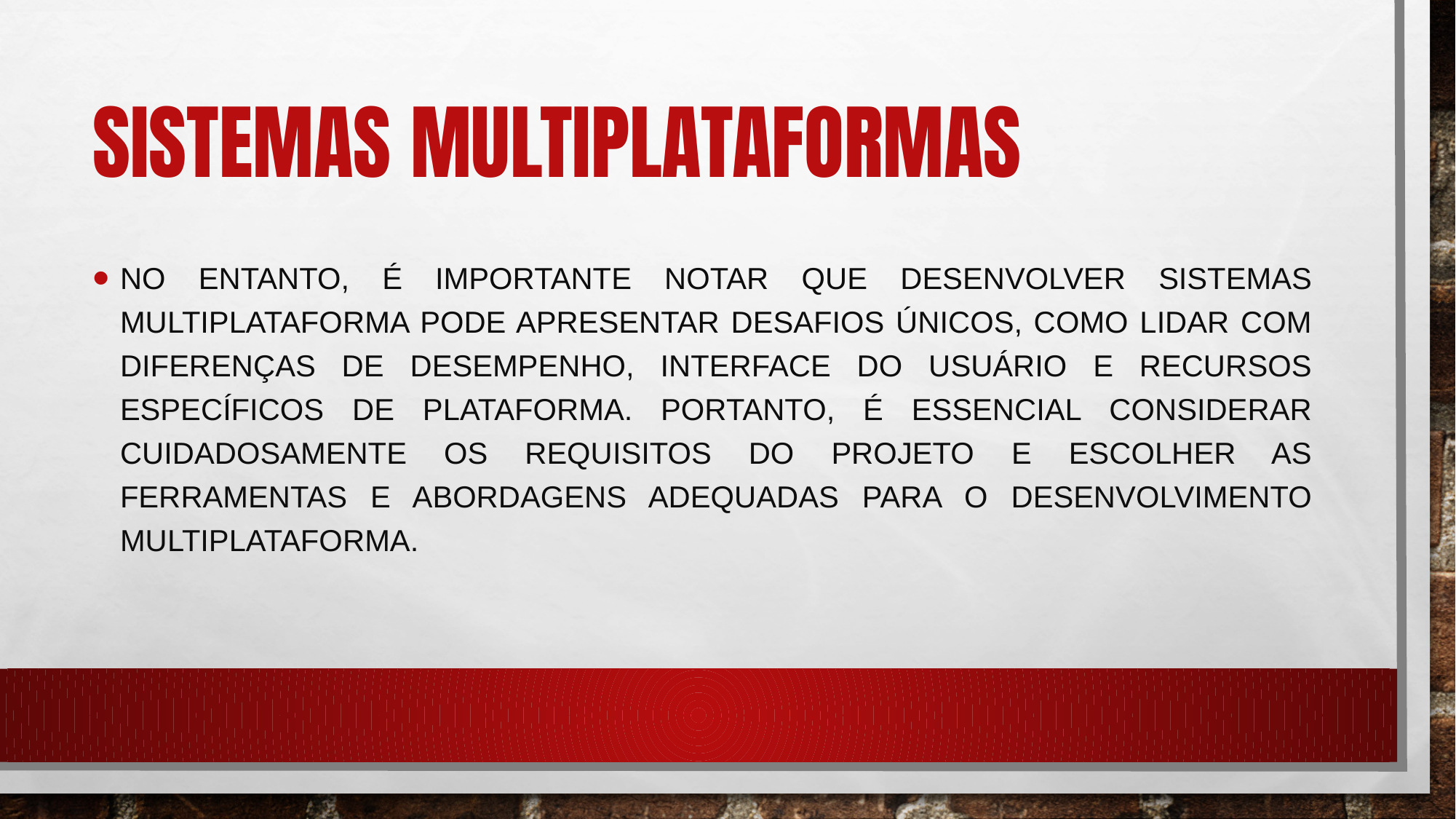

# Sistemas Multiplataformas
No entanto, é importante notar que desenvolver sistemas multiplataforma pode apresentar desafios únicos, como lidar com diferenças de desempenho, interface do usuário e recursos específicos de plataforma. Portanto, é essencial considerar cuidadosamente os requisitos do projeto e escolher as ferramentas e abordagens adequadas para o desenvolvimento multiplataforma.